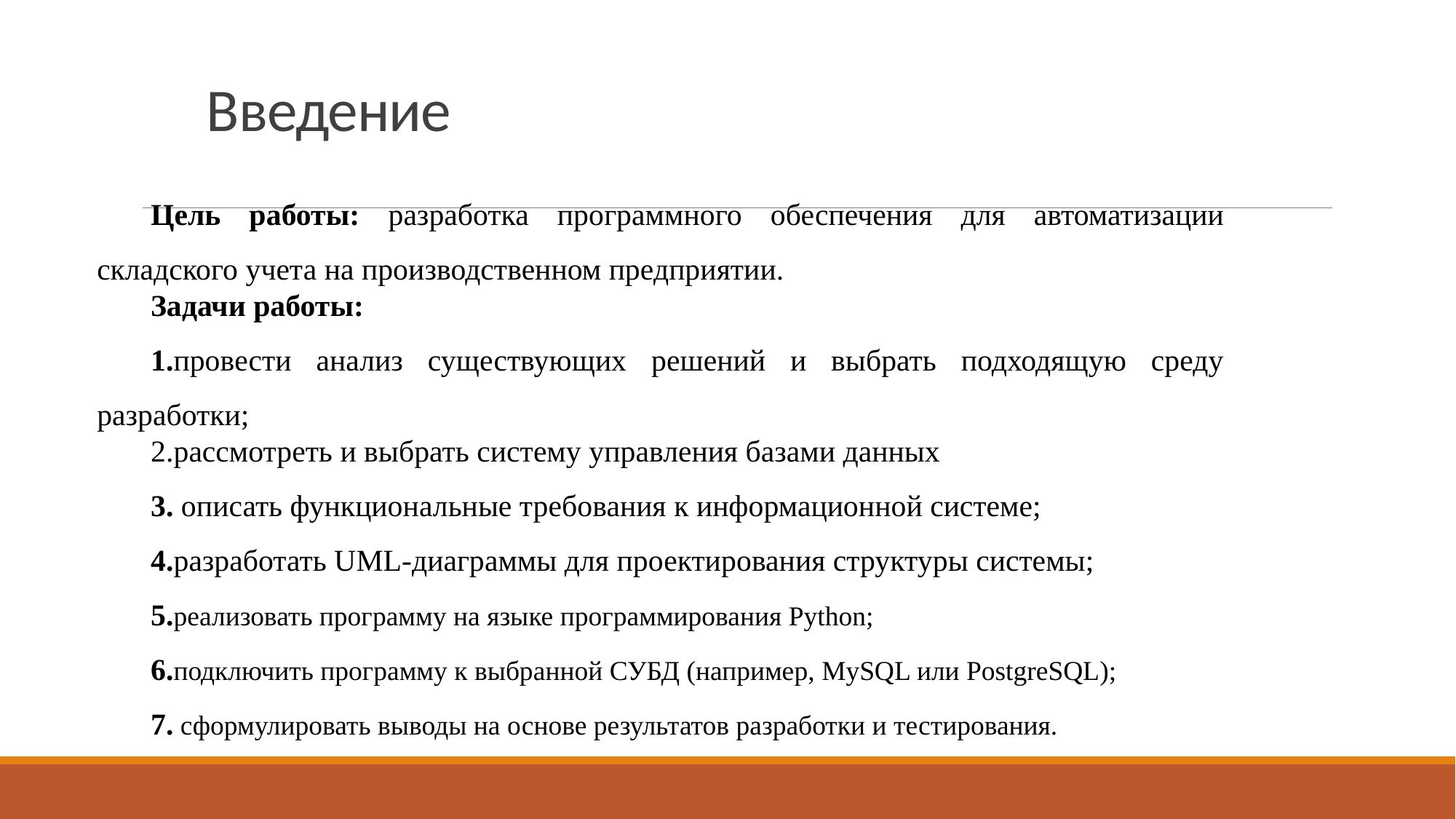

# Введение
Цель работы: разработка программного обеспечения для автоматизации складского учета на производственном предприятии.
Задачи работы:
1.провести анализ существующих решений и выбрать подходящую среду разработки;
2.рассмотреть и выбрать систему управления базами данных
3. описать функциональные требования к информационной системе;
4.разработать UML-диаграммы для проектирования структуры системы;
5.реализовать программу на языке программирования Python;
6.подключить программу к выбранной СУБД (например, MySQL или PostgreSQL);
7. сформулировать выводы на основе результатов разработки и тестирования.